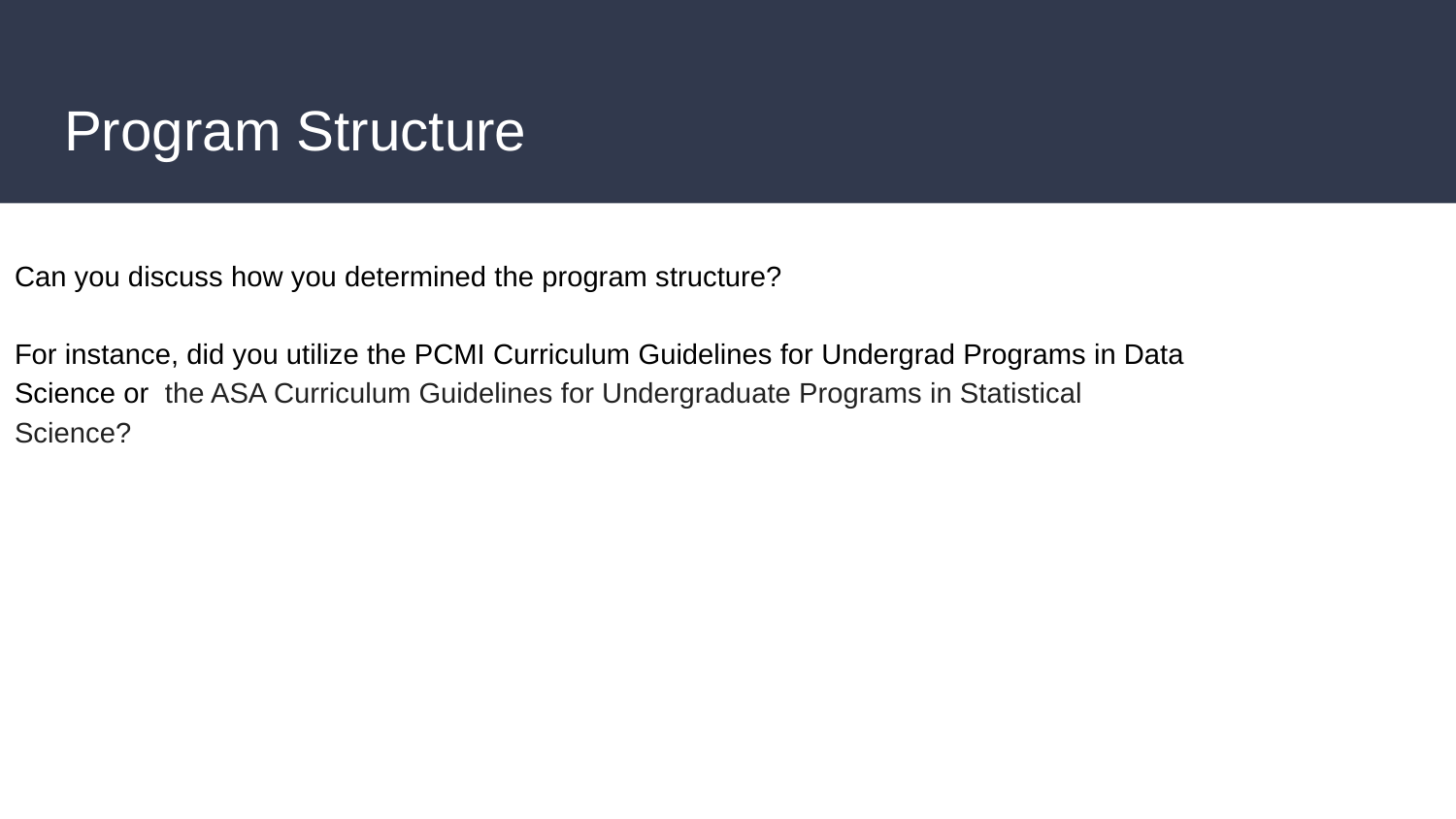

# Program Structure
Can you discuss how you determined the program structure?

For instance, did you utilize the PCMI Curriculum Guidelines for Undergrad Programs in Data Science or  the ASA Curriculum Guidelines for Undergraduate Programs in Statistical Science?